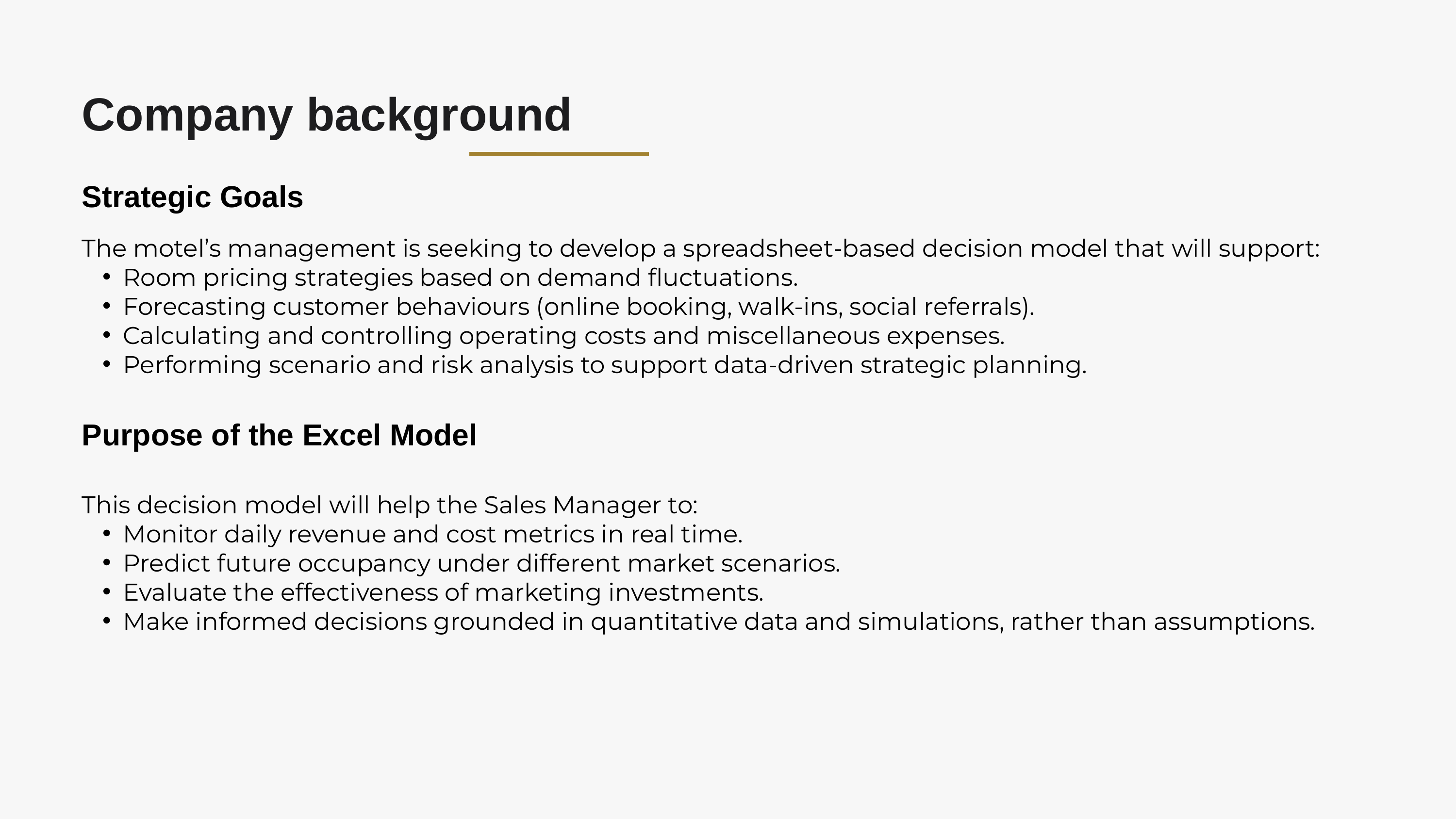

Company background

Strategic Goals
The motel’s management is seeking to develop a spreadsheet-based decision model that will support:
Room pricing strategies based on demand fluctuations.
Forecasting customer behaviours (online booking, walk-ins, social referrals).
Calculating and controlling operating costs and miscellaneous expenses.
Performing scenario and risk analysis to support data-driven strategic planning.
Purpose of the Excel Model
This decision model will help the Sales Manager to:
Monitor daily revenue and cost metrics in real time.
Predict future occupancy under different market scenarios.
Evaluate the effectiveness of marketing investments.
Make informed decisions grounded in quantitative data and simulations, rather than assumptions.